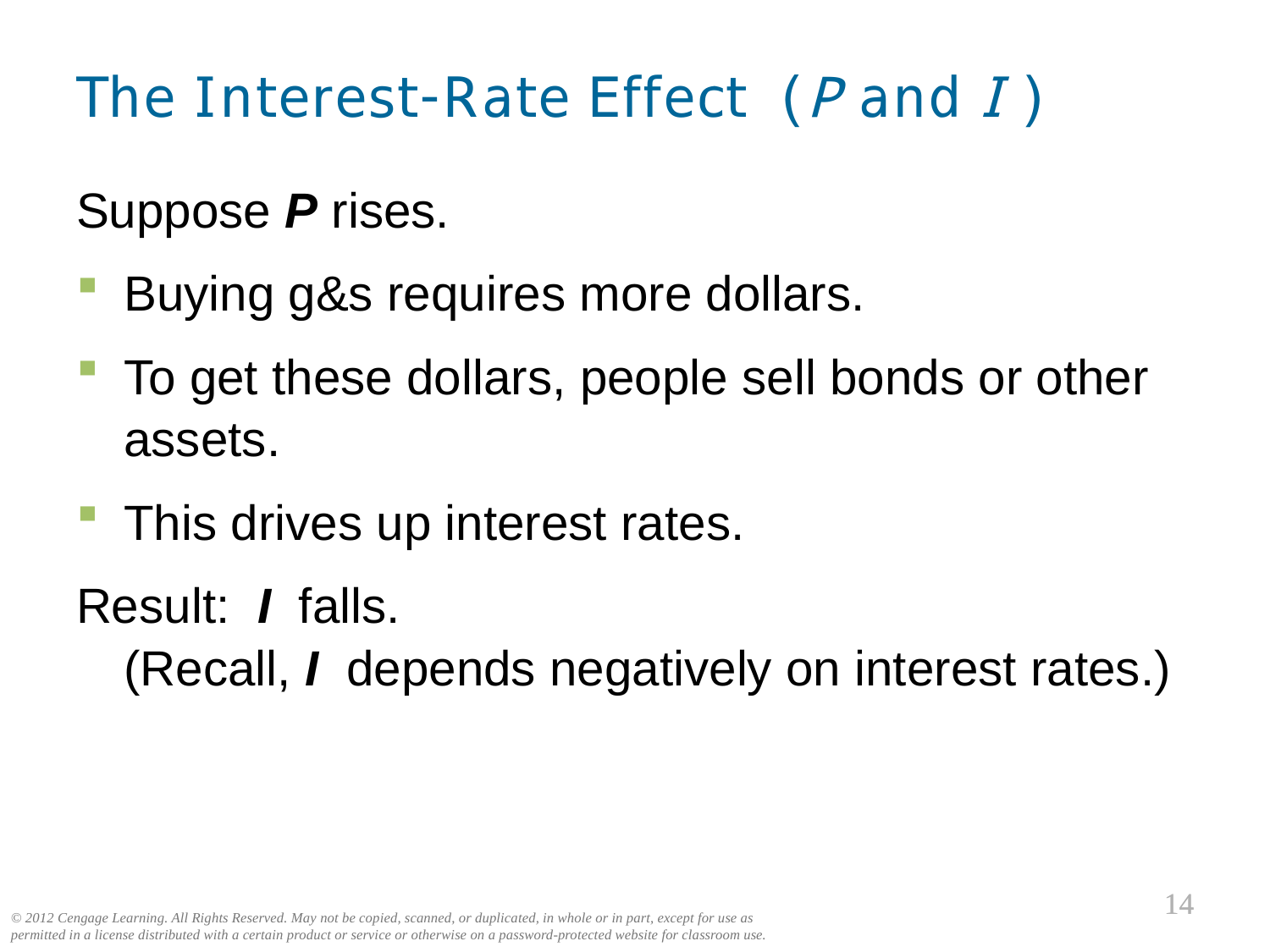

# The Interest-Rate Effect  (P and I )
0
Suppose P rises.
Buying g&s requires more dollars.
To get these dollars, people sell bonds or other assets.
This drives up interest rates.
Result:  I  falls.
(Recall, I  depends negatively on interest rates.)